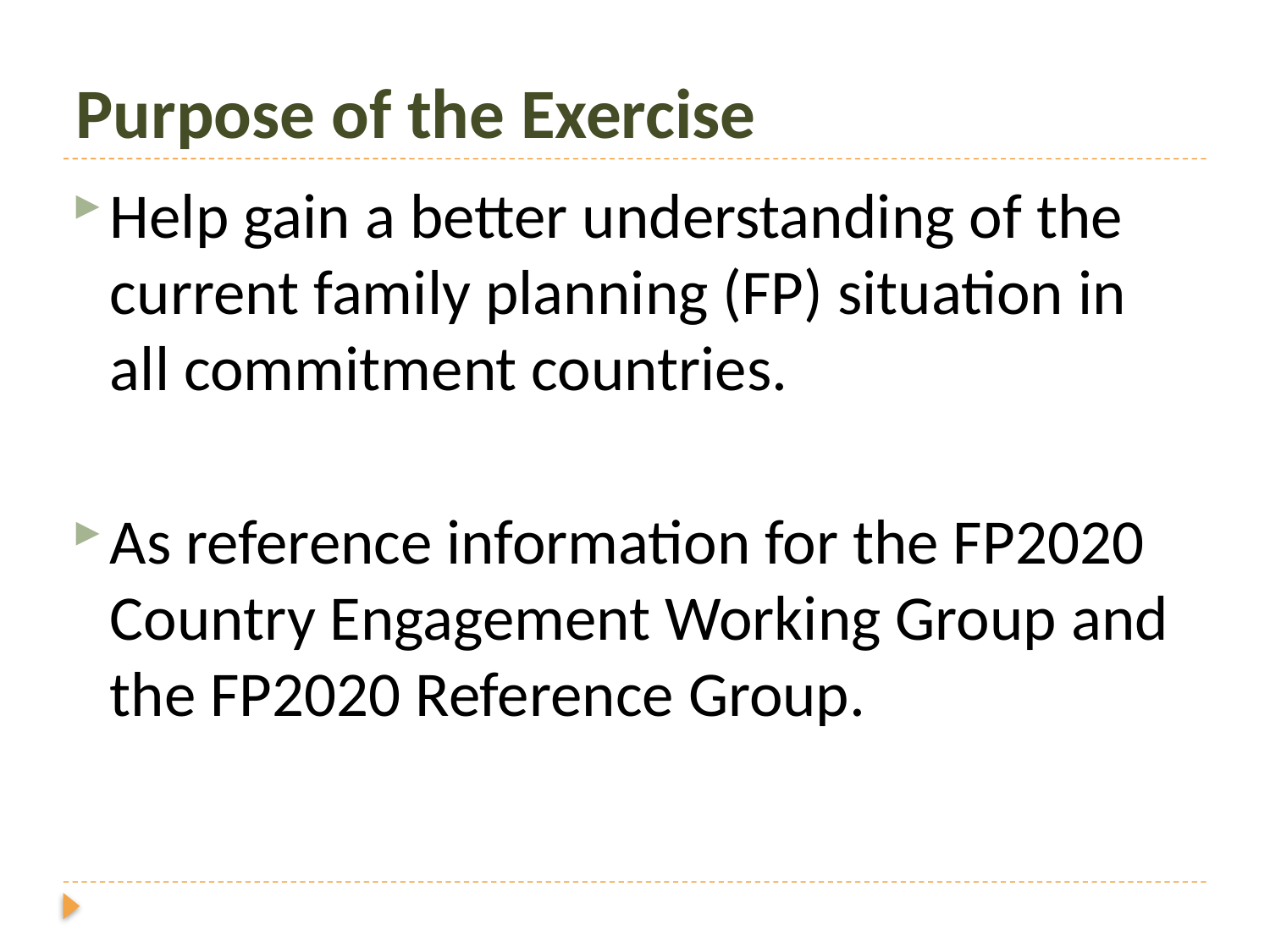

# Purpose of the Exercise
Help gain a better understanding of the current family planning (FP) situation in all commitment countries.

As reference information for the FP2020 Country Engagement Working Group and the FP2020 Reference Group.